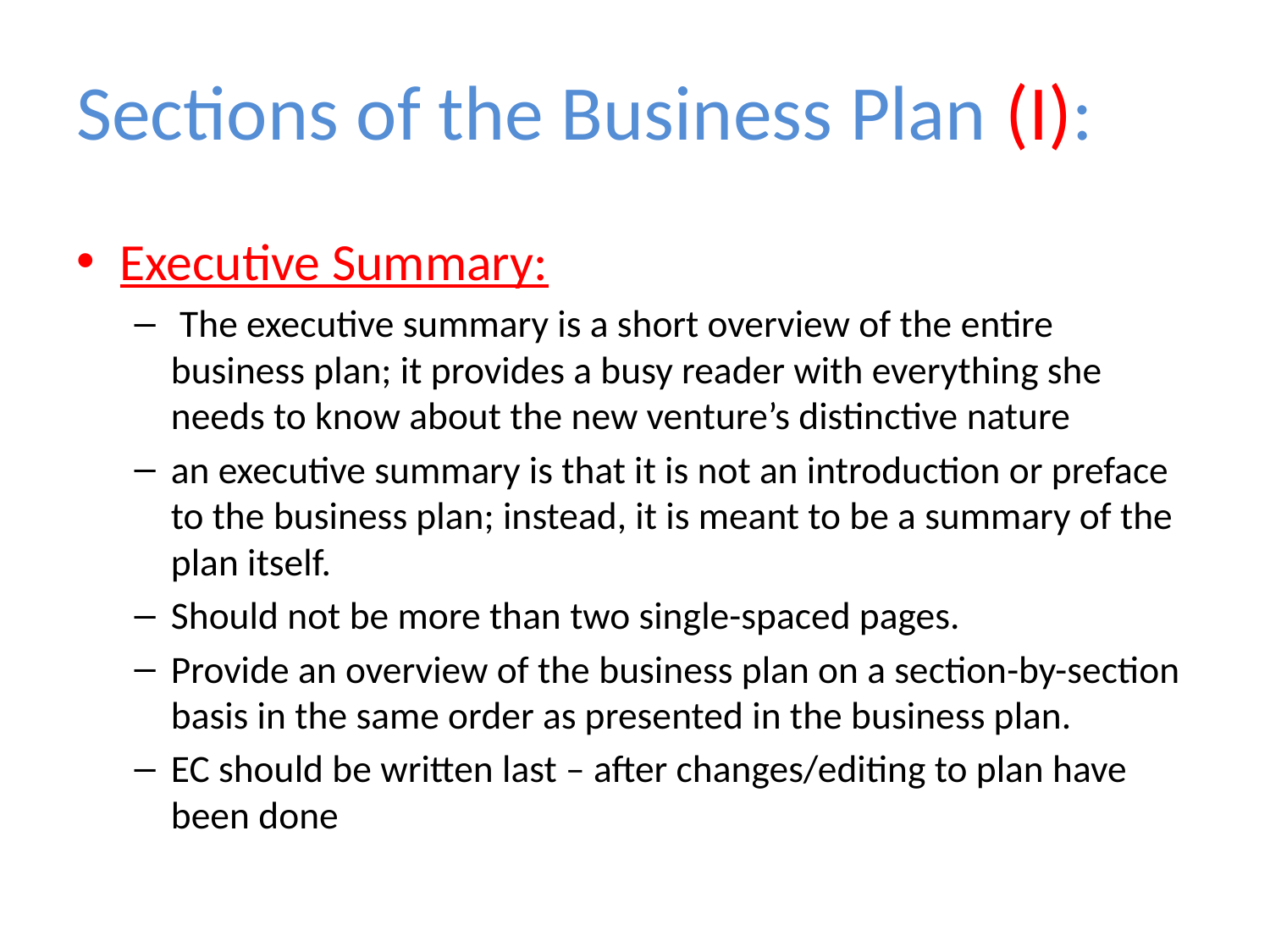

# Sections of the Business Plan (I):
Executive Summary:
 The executive summary is a short overview of the entire business plan; it provides a busy reader with everything she needs to know about the new venture’s distinctive nature
an executive summary is that it is not an introduction or preface to the business plan; instead, it is meant to be a summary of the plan itself.
Should not be more than two single-spaced pages.
Provide an overview of the business plan on a section-by-section basis in the same order as presented in the business plan.
EC should be written last – after changes/editing to plan have been done